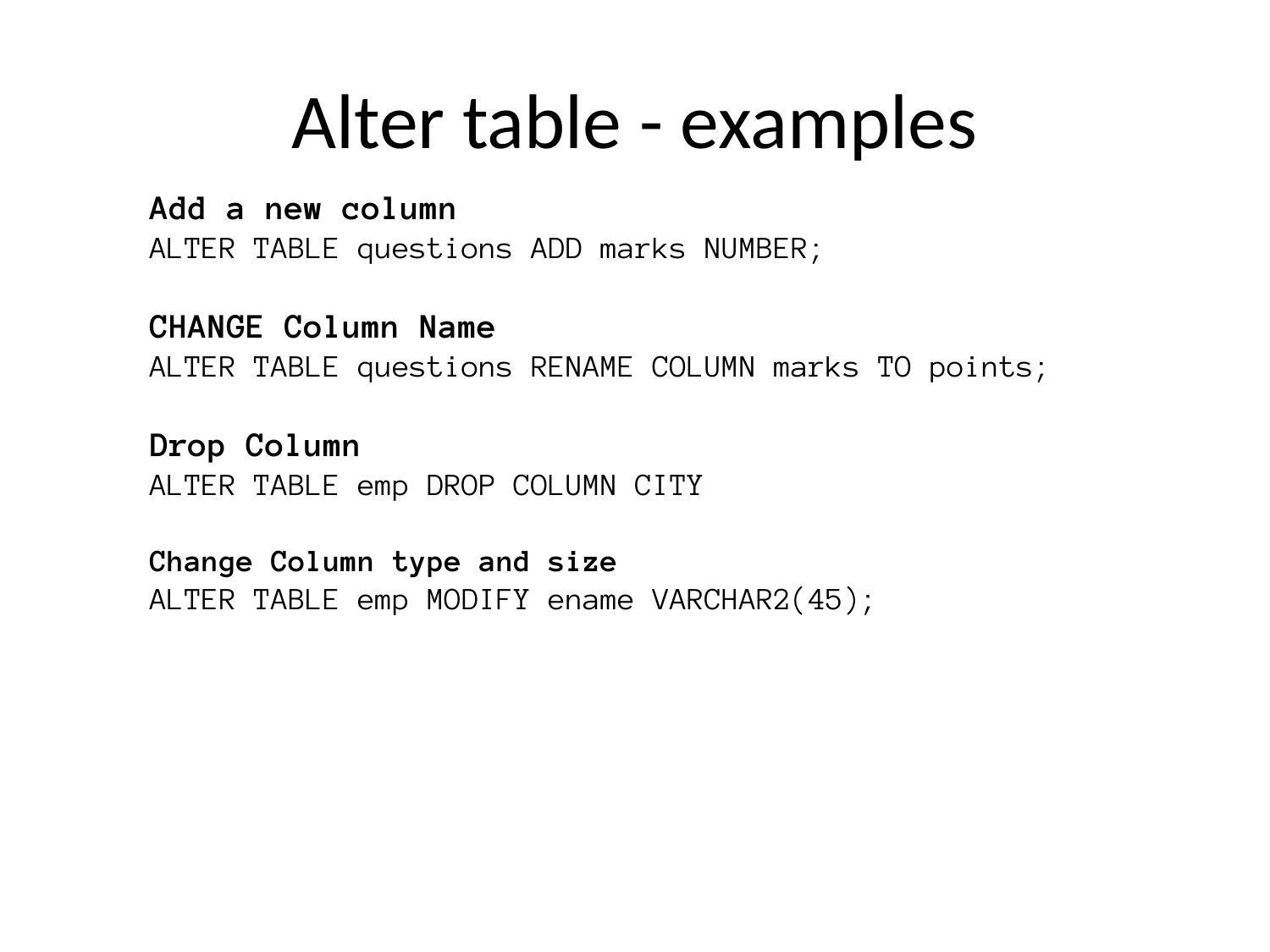

# Alter table - examples

Add a new column
ALTER TABLE questions ADD marks NUMBER;

CHANGE Column Name
ALTER TABLE questions RENAME COLUMN marks TO points;

Drop Column
ALTER TABLE emp DROP COLUMN CITY

Change Column type and size
ALTER TABLE emp MODIFY ename VARCHAR2(45);